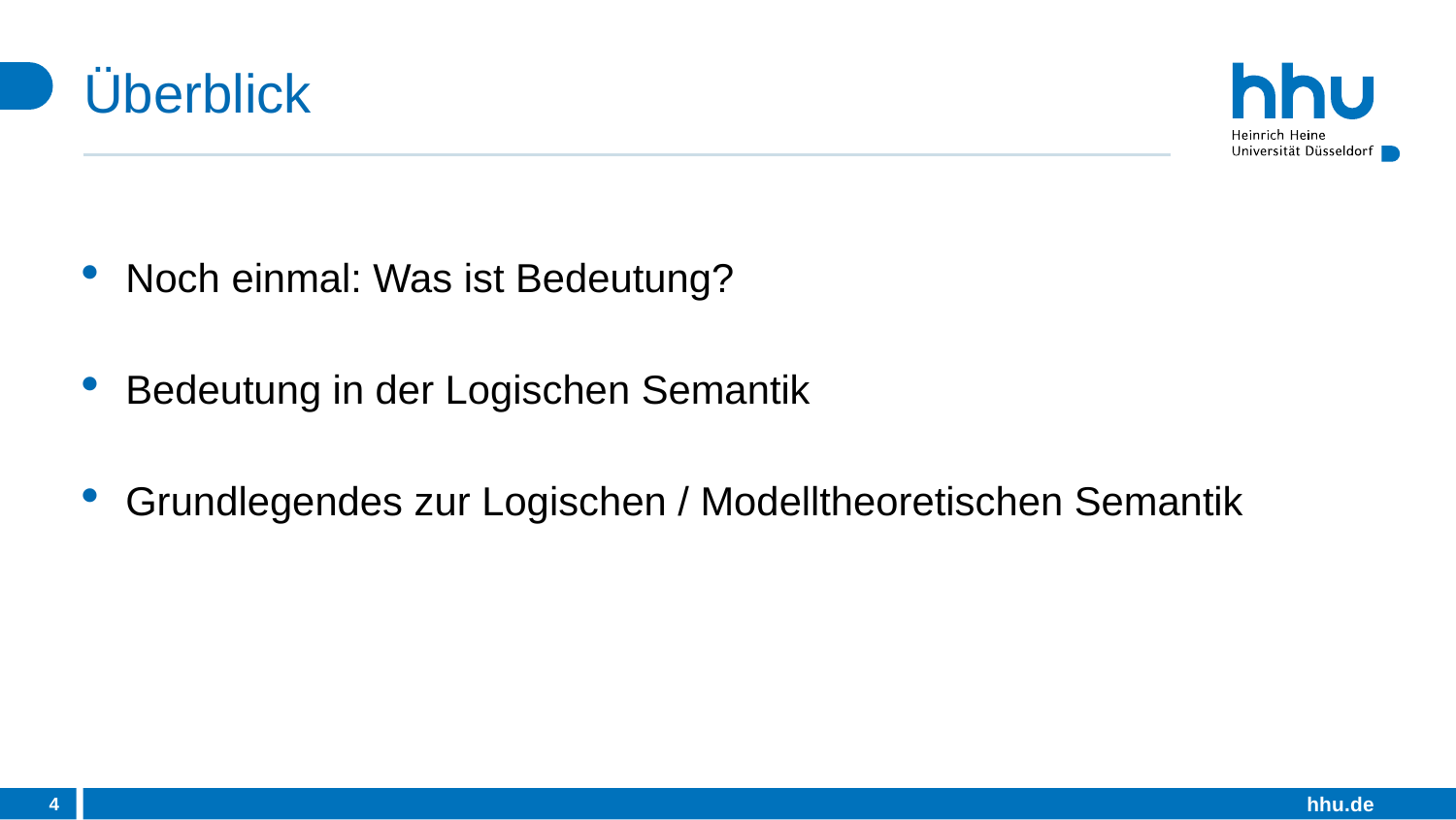

# Überblick

Noch einmal: Was ist Bedeutung?

Bedeutung in der Logischen Semantik

Grundlegendes zur Logischen / Modelltheoretischen Semantik

4